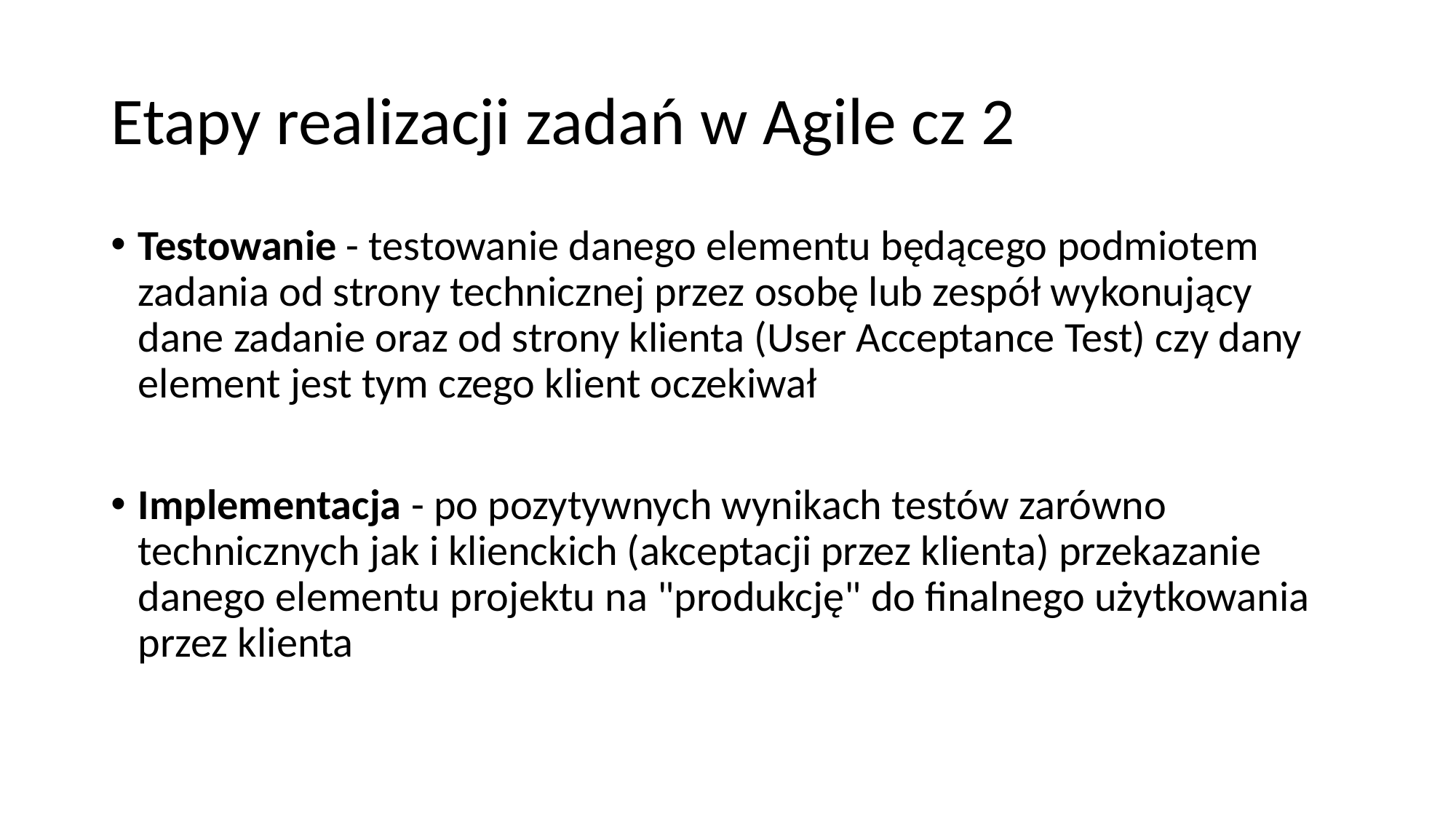

# Etapy realizacji zadań w Agile cz 2
Testowanie - testowanie danego elementu będącego podmiotem zadania od strony technicznej przez osobę lub zespół wykonujący dane zadanie oraz od strony klienta (User Acceptance Test) czy dany element jest tym czego klient oczekiwał

Implementacja - po pozytywnych wynikach testów zarówno technicznych jak i klienckich (akceptacji przez klienta) przekazanie danego elementu projektu na "produkcję" do finalnego użytkowania przez klienta